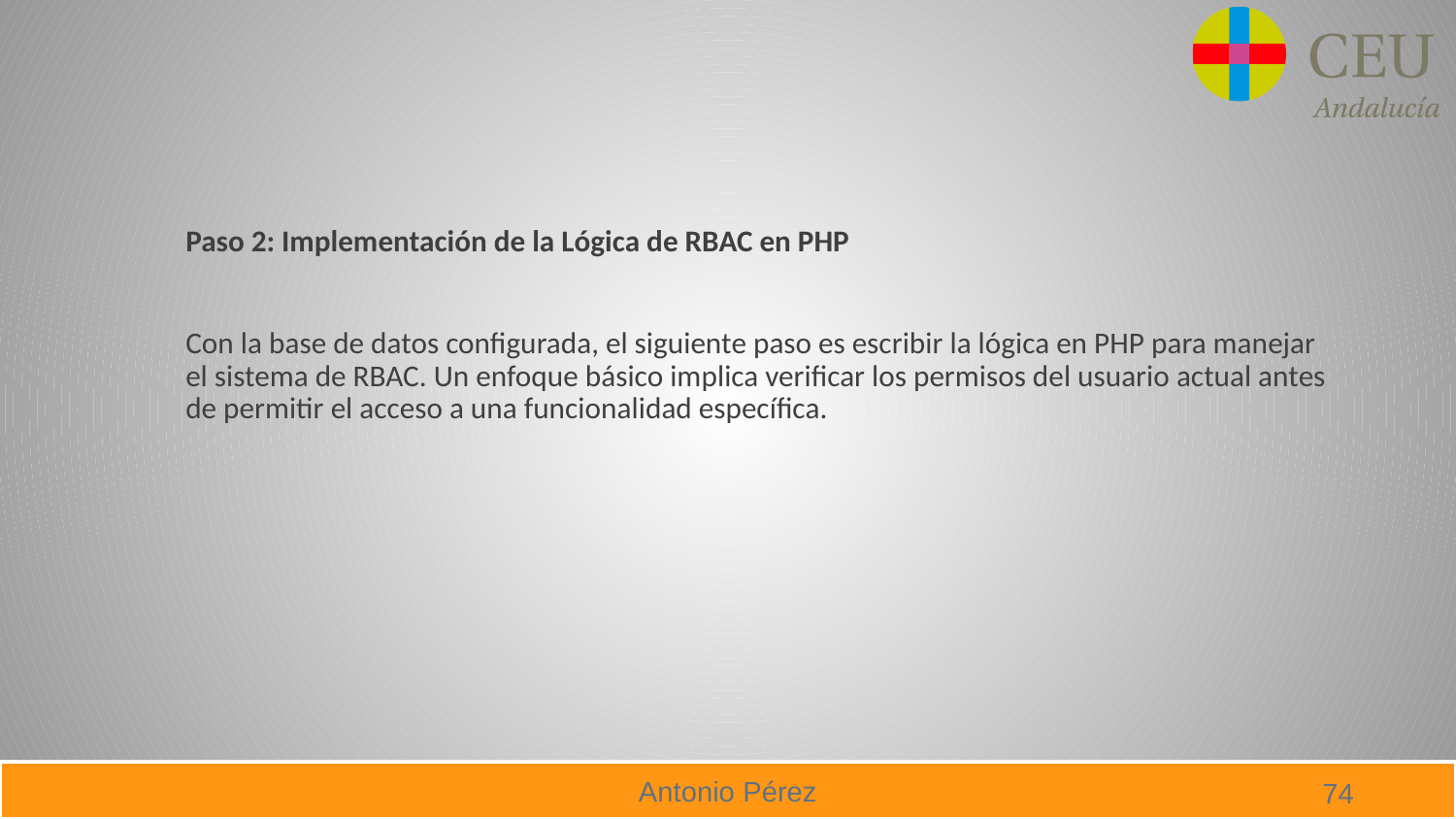

#
Paso 2: Implementación de la Lógica de RBAC en PHP

Con la base de datos configurada, el siguiente paso es escribir la lógica en PHP para manejar el sistema de RBAC. Un enfoque básico implica verificar los permisos del usuario actual antes de permitir el acceso a una funcionalidad específica.